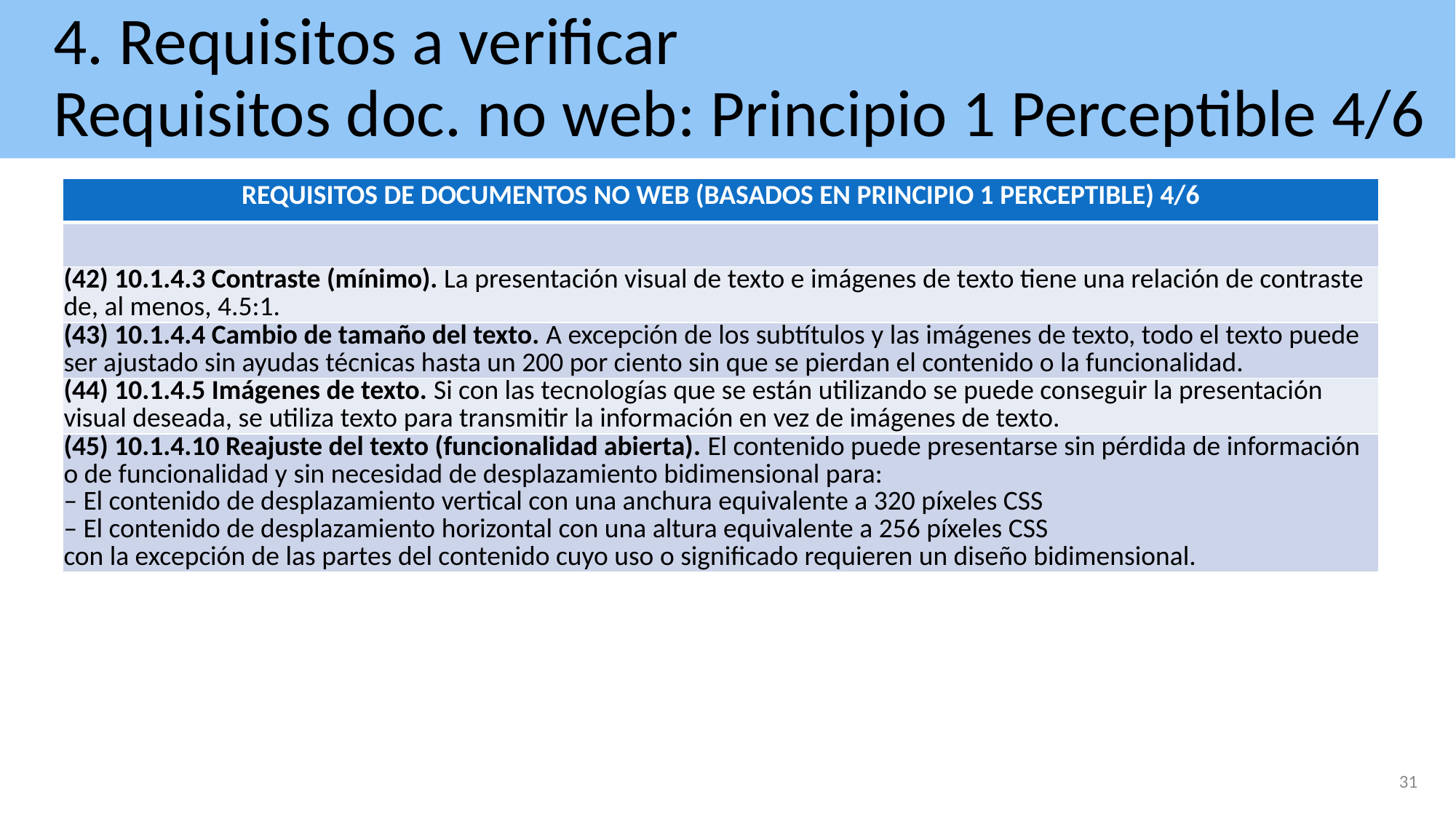

# 4. Requisitos a verificar Requisitos doc. no web: Principio 1 Perceptible 4/6
| REQUISITOS DE DOCUMENTOS NO WEB (BASADOS EN PRINCIPIO 1 PERCEPTIBLE) 4/6 |
| --- |
|  |
| (42) 10.1.4.3 Contraste (mínimo). La presentación visual de texto e imágenes de texto tiene una relación de contraste de, al menos, 4.5:1. |
| (43) 10.1.4.4 Cambio de tamaño del texto. A excepción de los subtítulos y las imágenes de texto, todo el texto puede ser ajustado sin ayudas técnicas hasta un 200 por ciento sin que se pierdan el contenido o la funcionalidad. |
| (44) 10.1.4.5 Imágenes de texto. Si con las tecnologías que se están utilizando se puede conseguir la presentación visual deseada, se utiliza texto para transmitir la información en vez de imágenes de texto. |
| (45) 10.1.4.10 Reajuste del texto (funcionalidad abierta). El contenido puede presentarse sin pérdida de información o de funcionalidad y sin necesidad de desplazamiento bidimensional para: – El contenido de desplazamiento vertical con una anchura equivalente a 320 píxeles CSS – El contenido de desplazamiento horizontal con una altura equivalente a 256 píxeles CSS con la excepción de las partes del contenido cuyo uso o significado requieren un diseño bidimensional. |
31